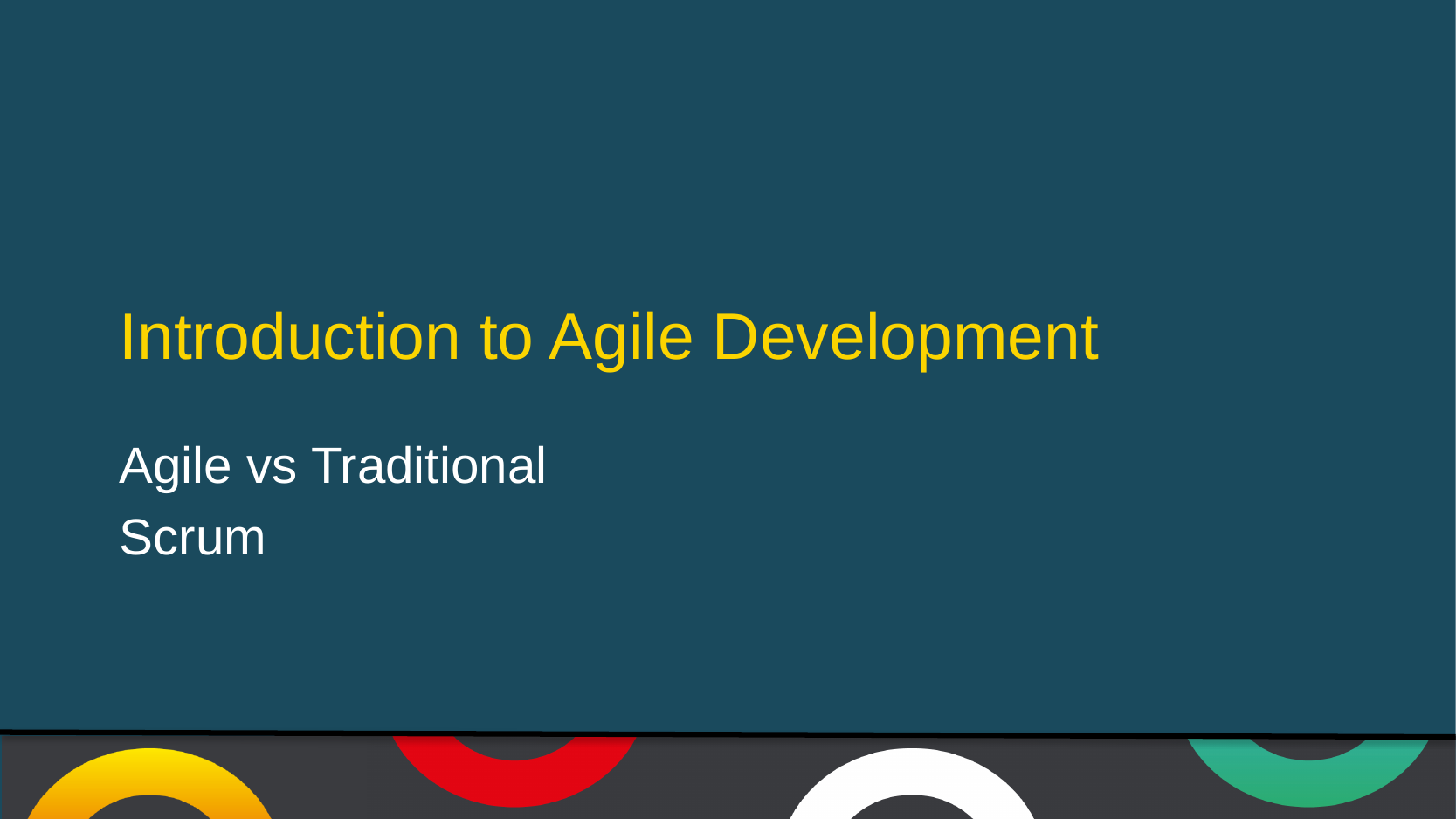

# Introduction to Agile Development
Agile vs Traditional
Scrum